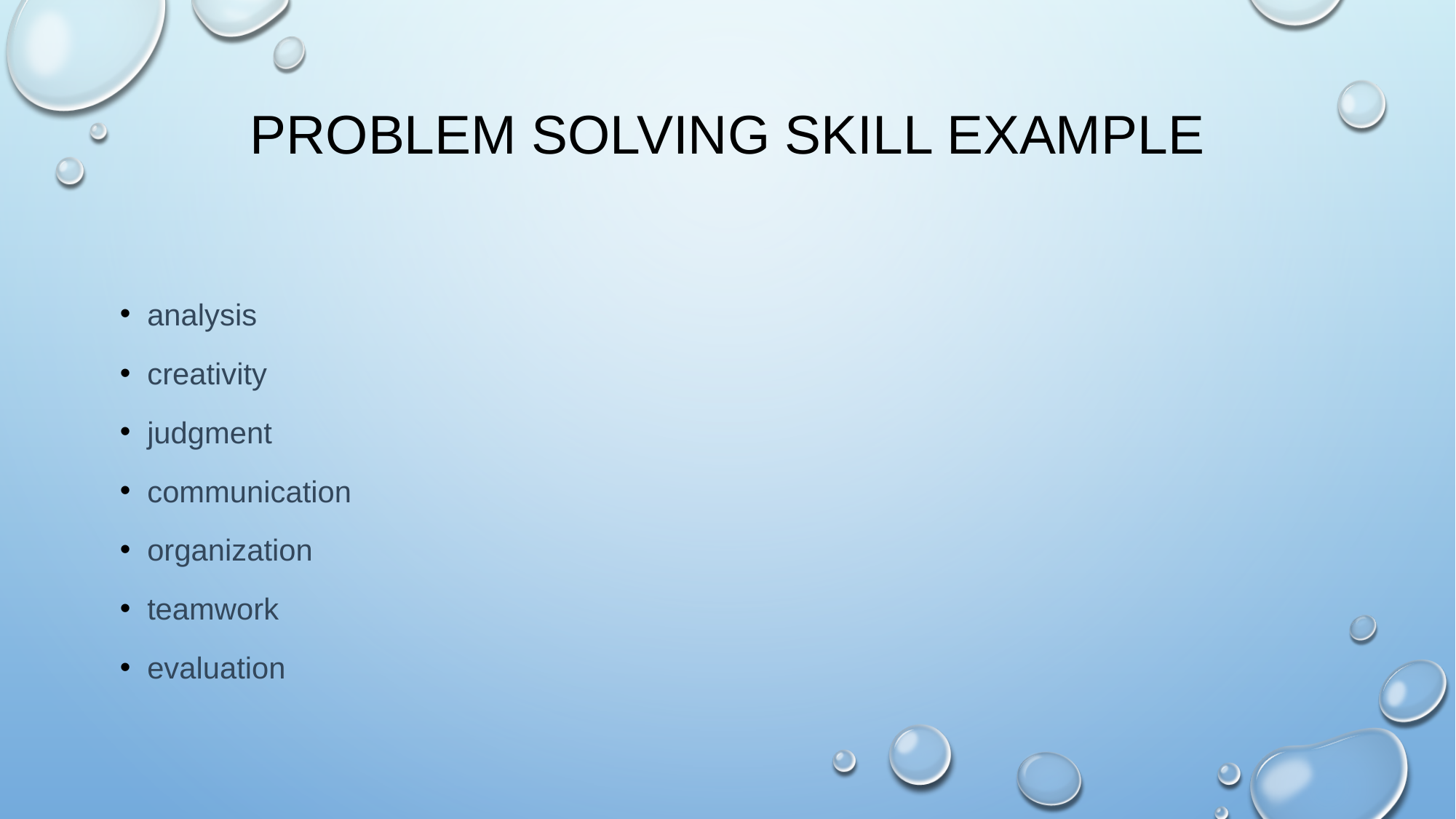

# Problem solving skill example
analysis
creativity
judgment
communication
organization
teamwork
evaluation